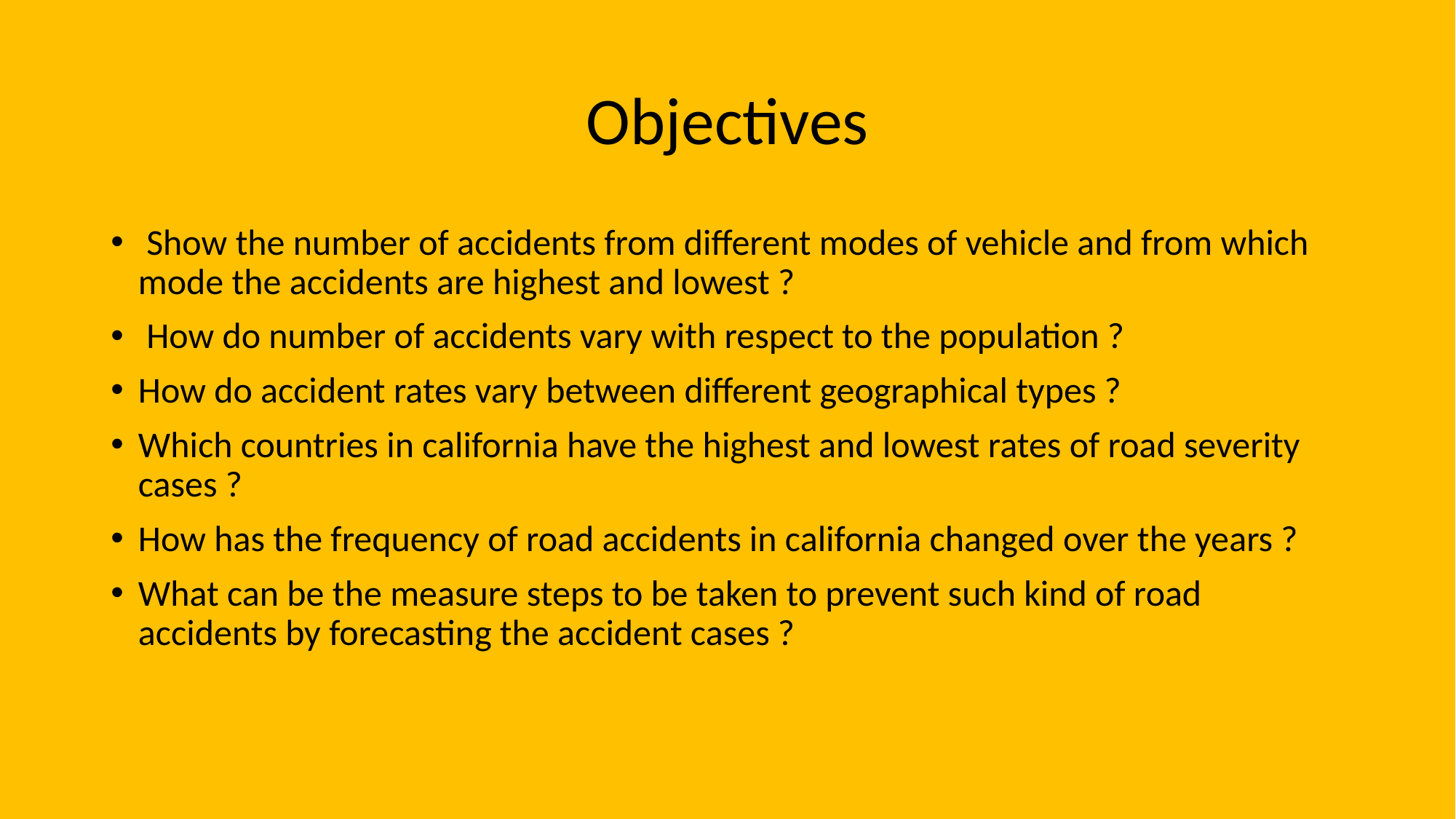

# Objectives
 Show the number of accidents from different modes of vehicle and from which mode the accidents are highest and lowest ?
 How do number of accidents vary with respect to the population ?
How do accident rates vary between different geographical types ?
Which countries in california have the highest and lowest rates of road severity cases ?
How has the frequency of road accidents in california changed over the years ?
What can be the measure steps to be taken to prevent such kind of road accidents by forecasting the accident cases ?